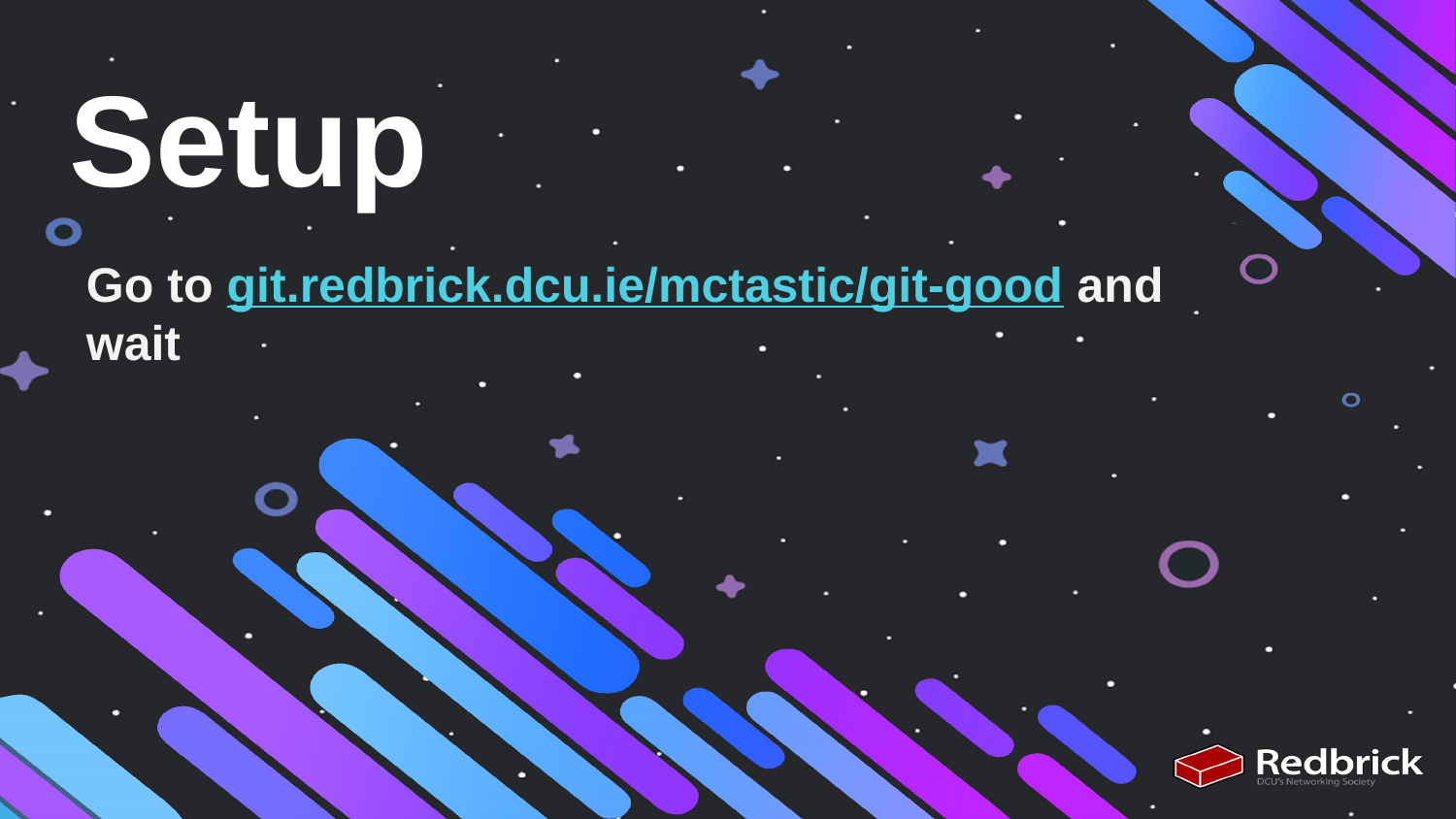

# Setup
Go to git.redbrick.dcu.ie/mctastic/git-good and wait